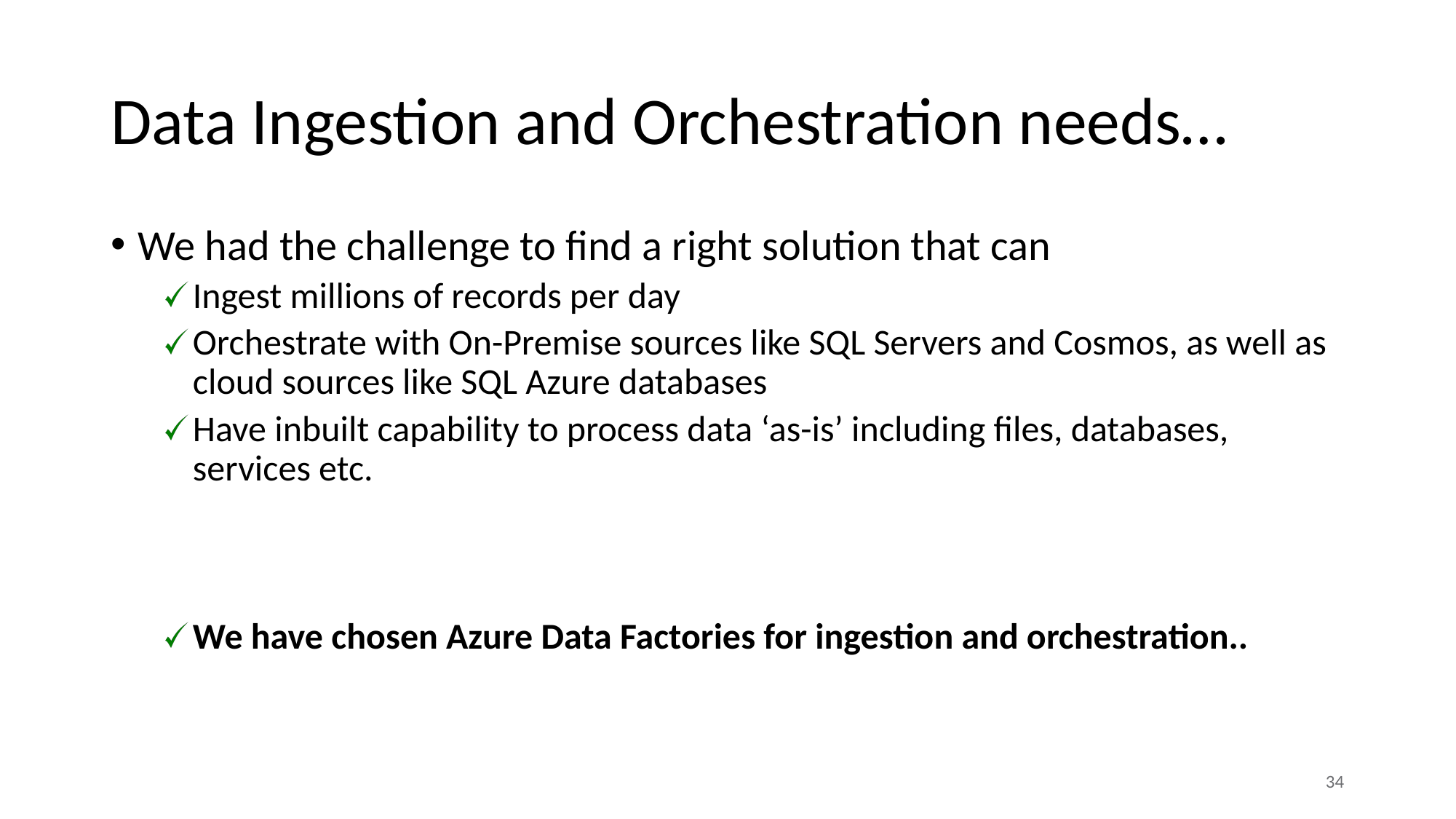

# Data Ingestion and Orchestration needs…
We had the challenge to find a right solution that can
Ingest millions of records per day
Orchestrate with On-Premise sources like SQL Servers and Cosmos, as well as cloud sources like SQL Azure databases
Have inbuilt capability to process data ‘as-is’ including files, databases, services etc.

We have chosen Azure Data Factories for ingestion and orchestration..

34